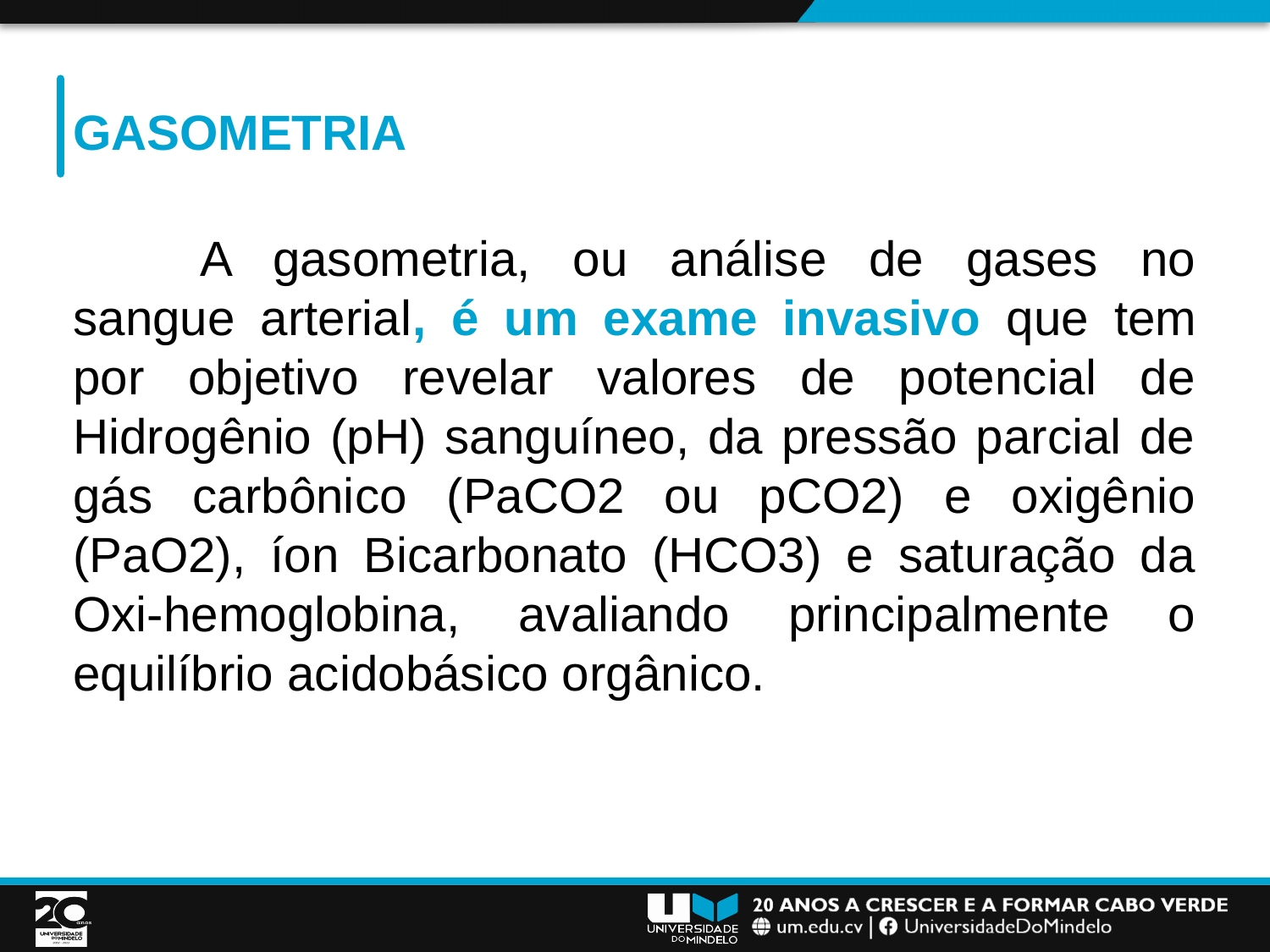

# Gasometria
	A gasometria, ou análise de gases no sangue arterial, é um exame invasivo que tem por objetivo revelar valores de potencial de Hidrogênio (pH) sanguíneo, da pressão parcial de gás carbônico (PaCO2 ou pCO2) e oxigênio (PaO2), íon Bicarbonato (HCO3) e saturação da Oxi-hemoglobina, avaliando principalmente o equilíbrio acidobásico orgânico.